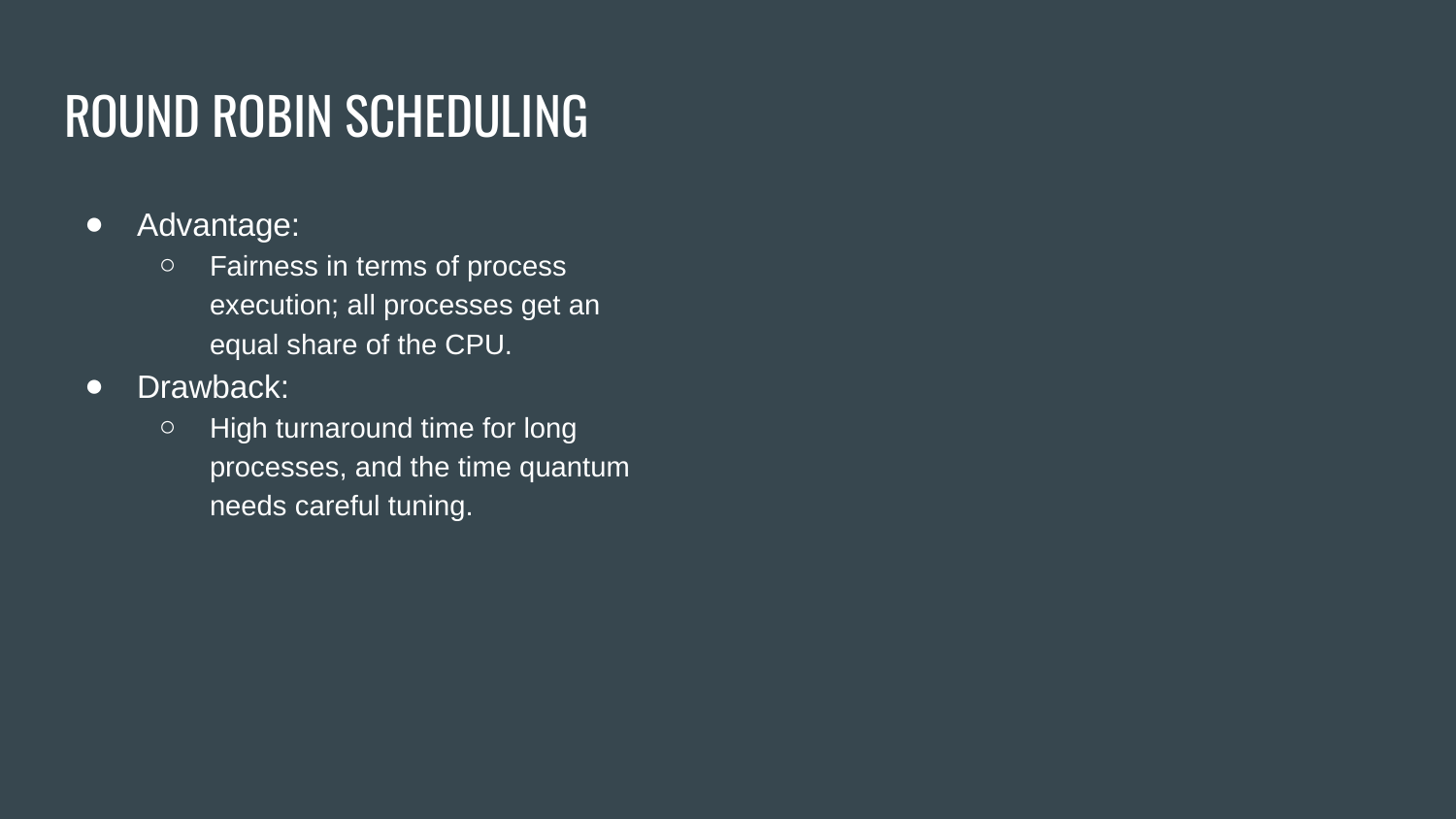

# ROUND ROBIN SCHEDULING
Advantage:
Fairness in terms of process execution; all processes get an equal share of the CPU.
Drawback:
High turnaround time for long processes, and the time quantum needs careful tuning.